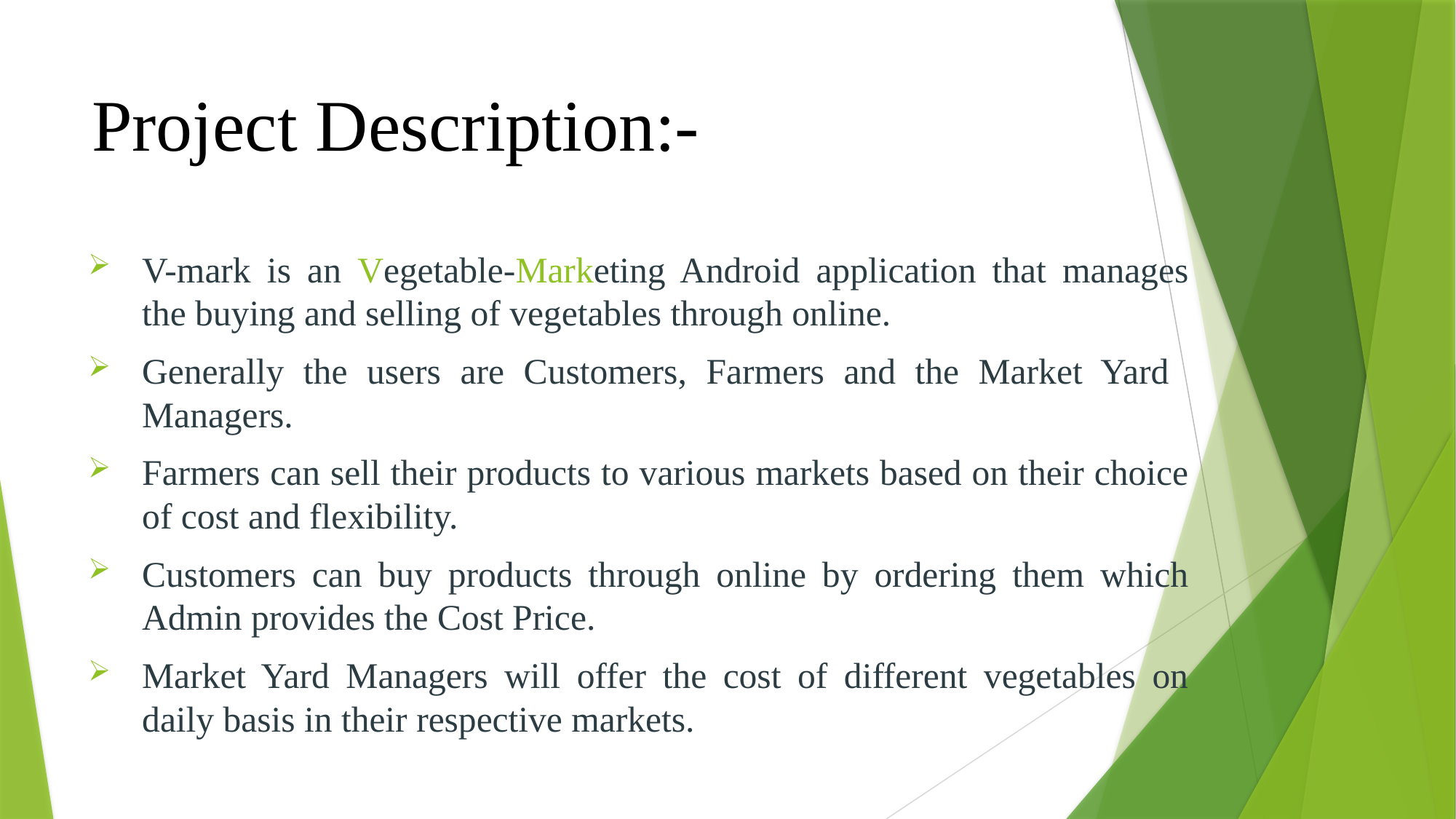

# Project Description:-

V-mark is an Vegetable-Marketing Android application that manages the buying and selling of vegetables through online.
Generally the users are Customers, Farmers and the Market Yard  Managers.
Farmers can sell their products to various markets based on their choice of cost and flexibility.
Customers can buy products through online by ordering them which Admin provides the Cost Price.
Market Yard Managers will offer the cost of different vegetables on daily basis in their respective markets.